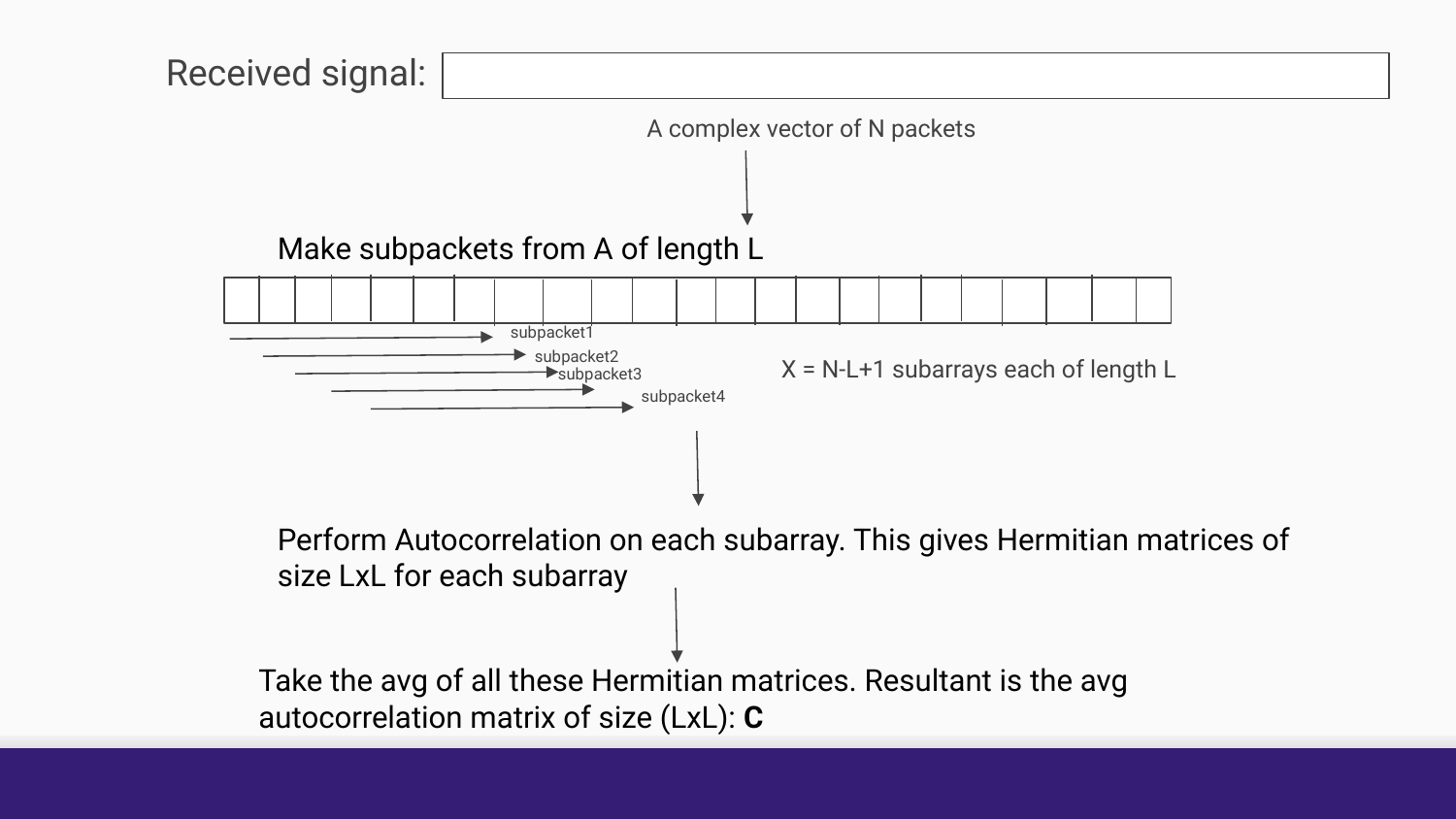

Received signal:

A complex vector of N packets
Make subpackets from A of length L

subpacket1
subpacket2
X = N-L+1 subarrays each of length L
subpacket3
subpacket4
Perform Autocorrelation on each subarray. This gives Hermitian matrices of size LxL for each subarray
Take the avg of all these Hermitian matrices. Resultant is the avg autocorrelation matrix of size (LxL): C